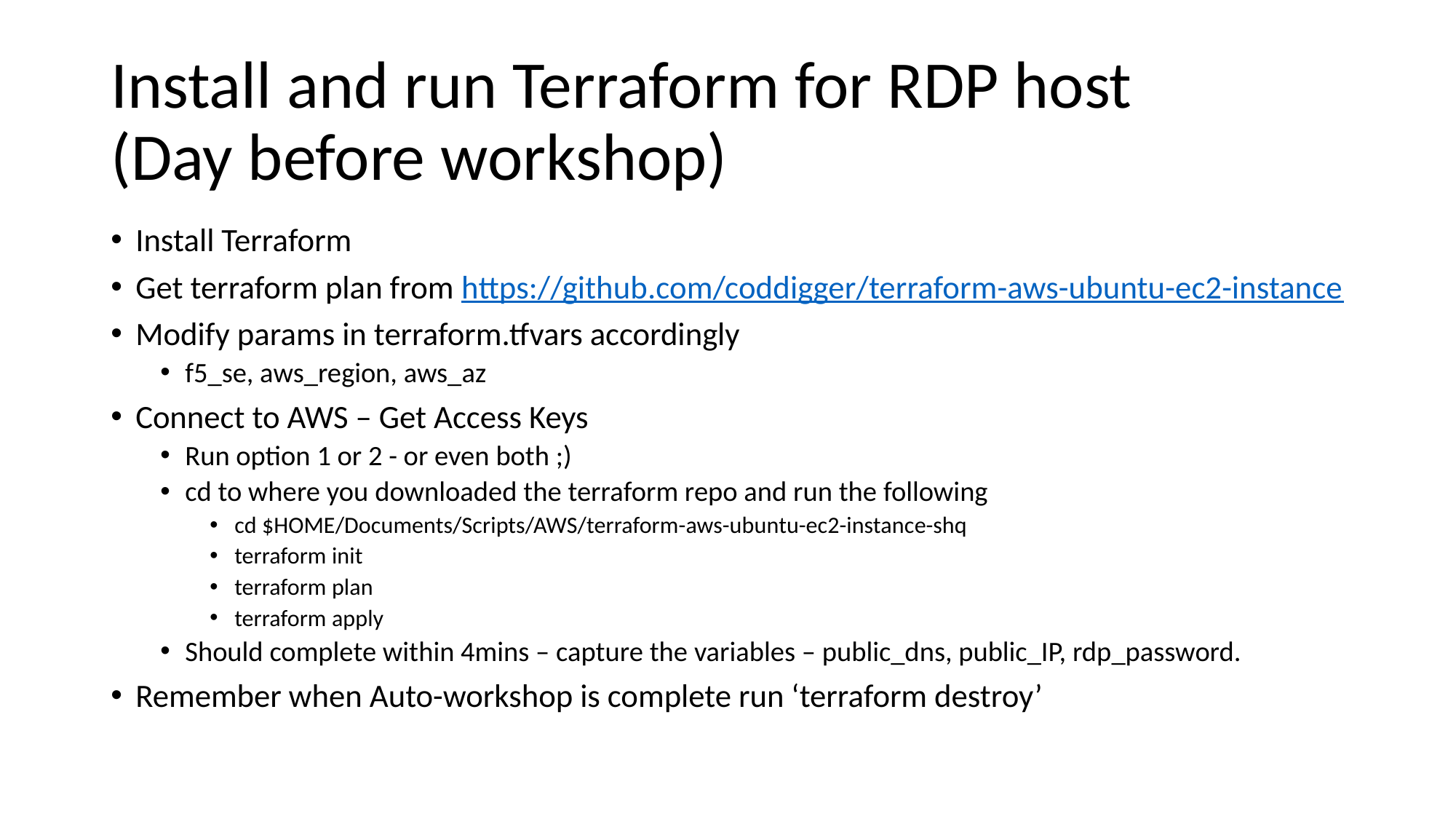

# Install and run Terraform for RDP host (Day before workshop)
Install Terraform
Get terraform plan from https://github.com/coddigger/terraform-aws-ubuntu-ec2-instance
Modify params in terraform.tfvars accordingly
f5_se, aws_region, aws_az
Connect to AWS – Get Access Keys
Run option 1 or 2 - or even both ;)
cd to where you downloaded the terraform repo and run the following
cd $HOME/Documents/Scripts/AWS/terraform-aws-ubuntu-ec2-instance-shq
terraform init
terraform plan
terraform apply
Should complete within 4mins – capture the variables – public_dns, public_IP, rdp_password.
Remember when Auto-workshop is complete run ‘terraform destroy’